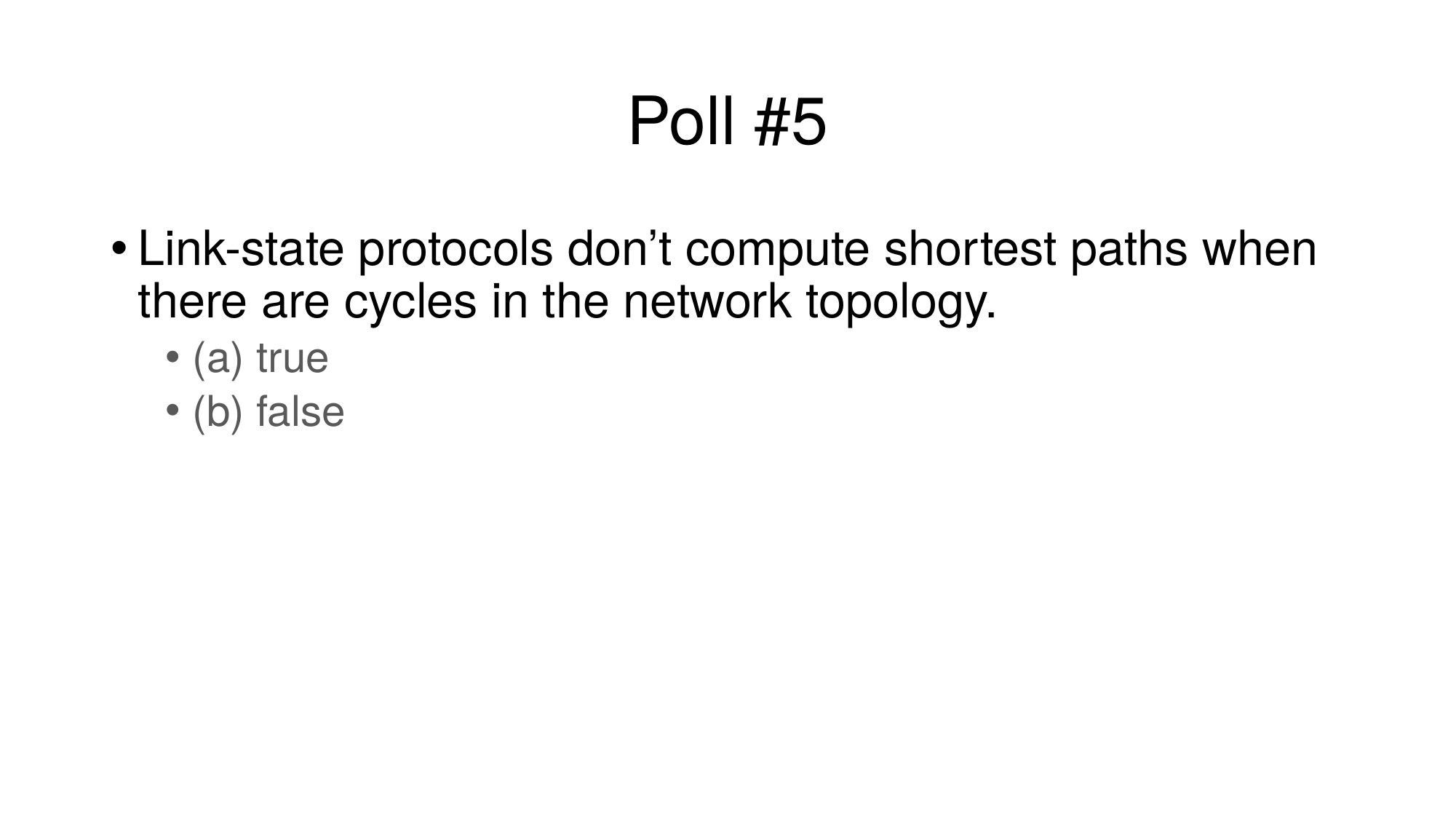

# Poll #5
Link-state protocols don’t compute shortest paths when there are cycles in the network topology.
(a) true
(b) false